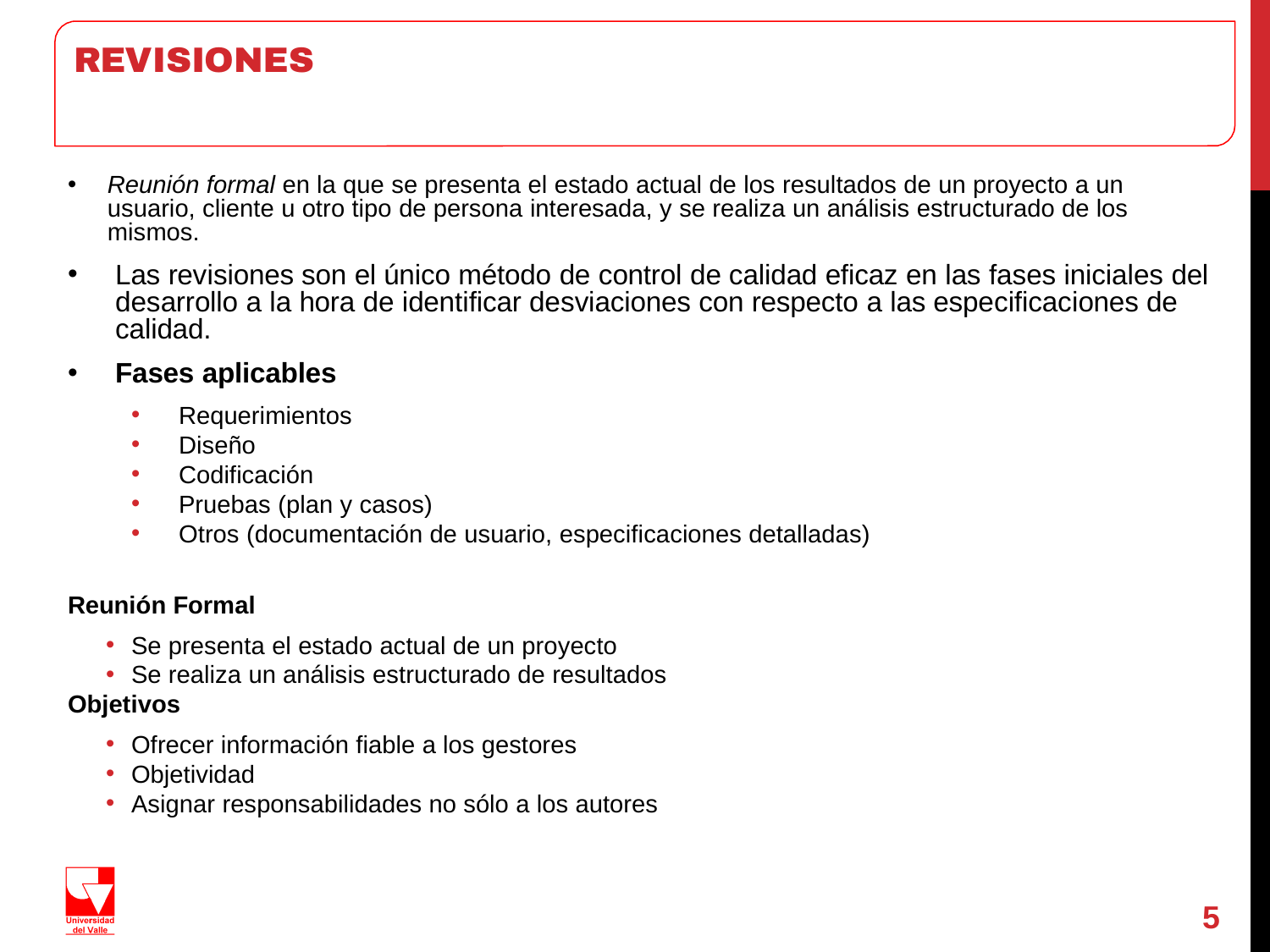

# REVISIONES
Reunión formal en la que se presenta el estado actual de los resultados de un proyecto a un usuario, cliente u otro tipo de persona interesada, y se realiza un análisis estructurado de los mismos.
Las revisiones son el único método de control de calidad eficaz en las fases iniciales del desarrollo a la hora de identificar desviaciones con respecto a las especificaciones de calidad.
Fases aplicables
Requerimientos
Diseño
Codificación
Pruebas (plan y casos)
Otros (documentación de usuario, especificaciones detalladas)

Reunión Formal
Se presenta el estado actual de un proyecto
Se realiza un análisis estructurado de resultados
Objetivos
Ofrecer información fiable a los gestores
Objetividad
Asignar responsabilidades no sólo a los autores
5